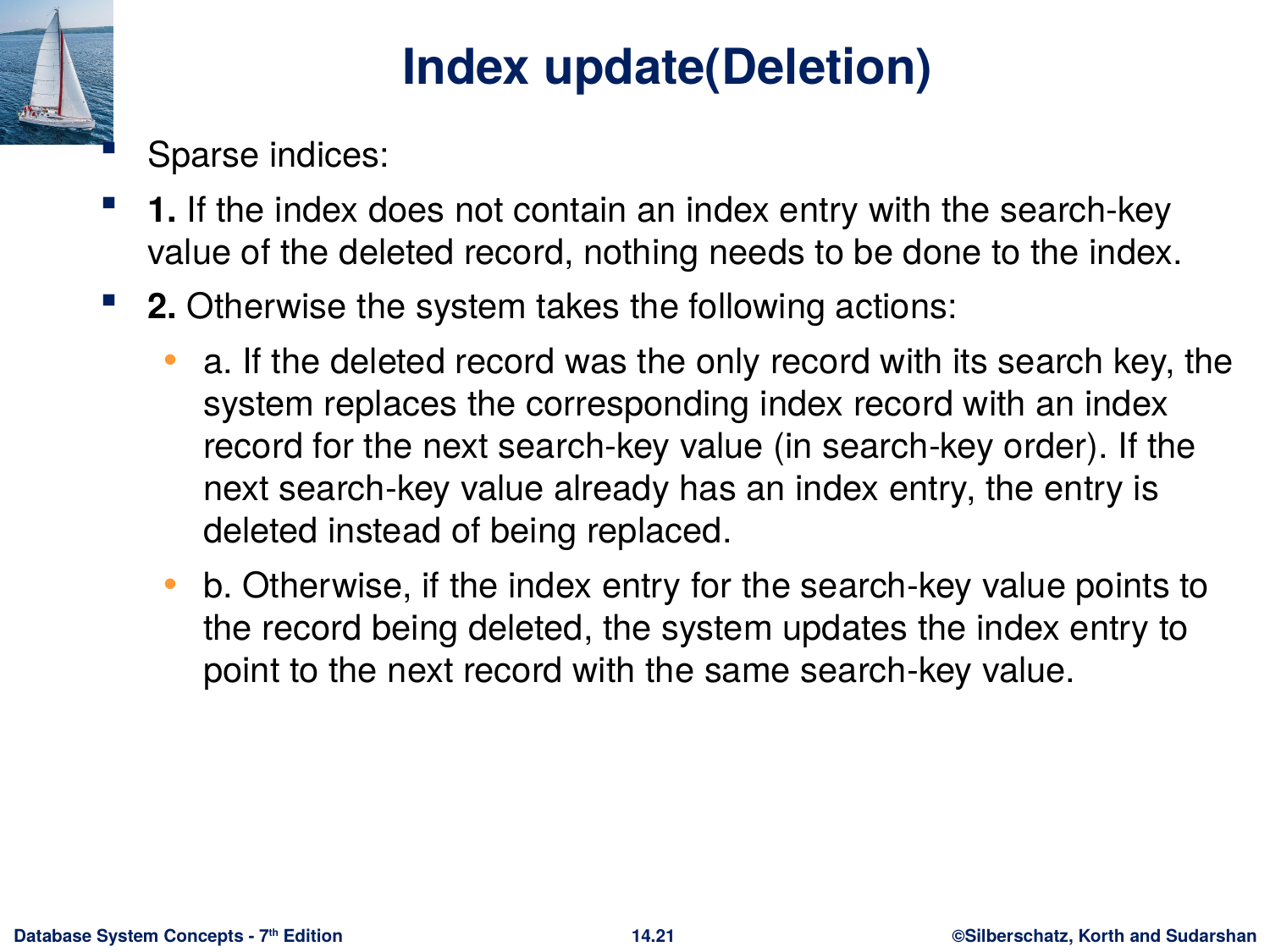

# Index update(Deletion)
Sparse indices:
1. If the index does not contain an index entry with the search-key value of the deleted record, nothing needs to be done to the index.
2. Otherwise the system takes the following actions:
a. If the deleted record was the only record with its search key, the system replaces the corresponding index record with an index record for the next search-key value (in search-key order). If the next search-key value already has an index entry, the entry is deleted instead of being replaced.
b. Otherwise, if the index entry for the search-key value points to the record being deleted, the system updates the index entry to point to the next record with the same search-key value.